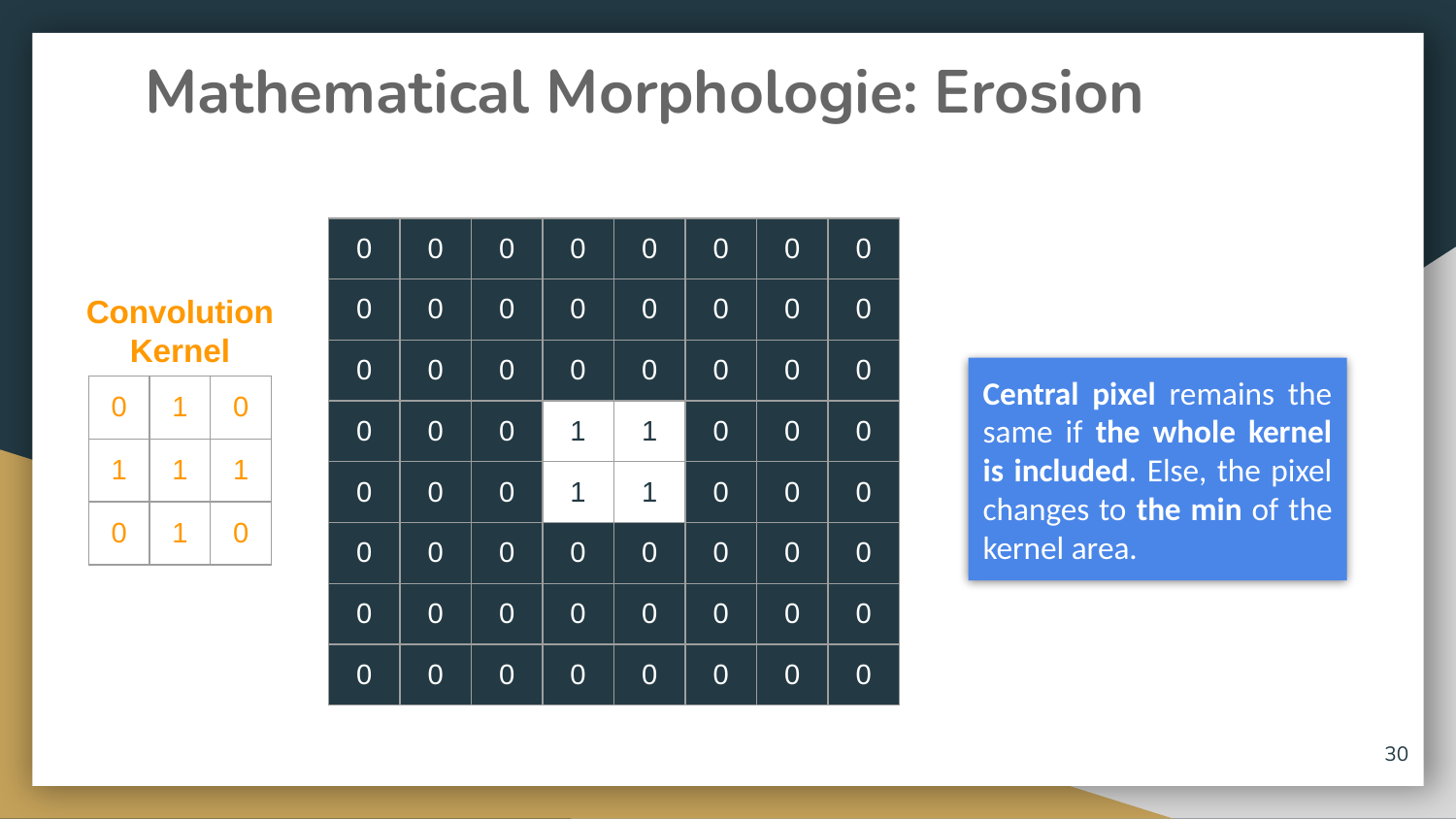

# Mathematical Morphologie: Erosion
| 0 | 0 | 0 | 0 | 0 | 0 | 0 | 0 |
| --- | --- | --- | --- | --- | --- | --- | --- |
| 0 | 0 | 0 | 0 | 0 | 0 | 0 | 0 |
| 0 | 0 | 0 | 0 | 0 | 0 | 0 | 0 |
| 0 | 0 | 0 | 1 | 1 | 0 | 0 | 0 |
| 0 | 0 | 0 | 1 | 1 | 0 | 0 | 0 |
| 0 | 0 | 0 | 0 | 0 | 0 | 0 | 0 |
| 0 | 0 | 0 | 0 | 0 | 0 | 0 | 0 |
| 0 | 0 | 0 | 0 | 0 | 0 | 0 | 0 |
Convolution Kernel
Central pixel remains the same if the whole kernel is included. Else, the pixel changes to the min of the kernel area.
| 0 | 1 | 0 |
| --- | --- | --- |
| 1 | 1 | 1 |
| 0 | 1 | 0 |
30